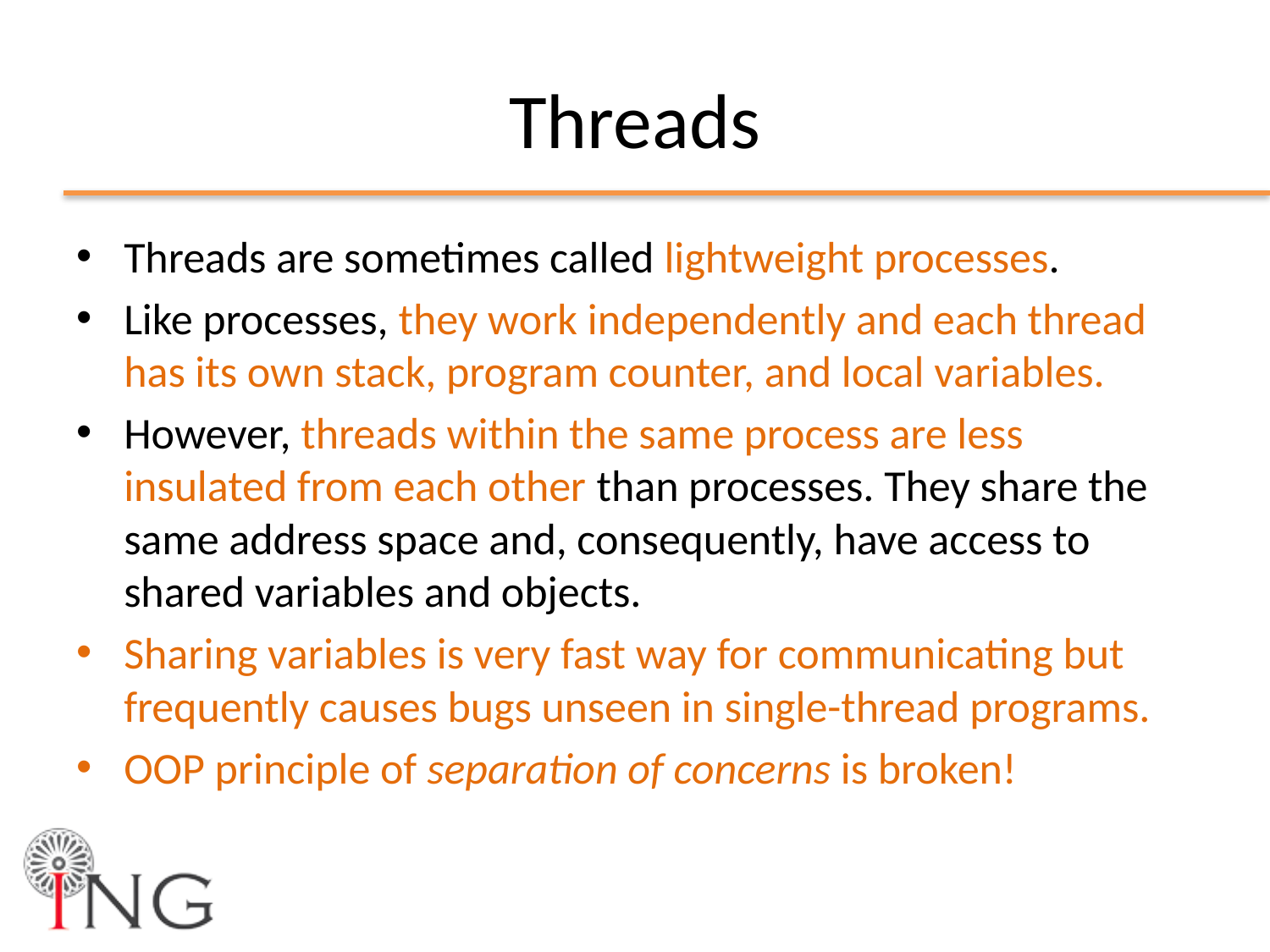

# Threads
Threads are sometimes called lightweight processes.
Like processes, they work independently and each thread has its own stack, program counter, and local variables.
However, threads within the same process are less insulated from each other than processes. They share the same address space and, consequently, have access to shared variables and objects.
Sharing variables is very fast way for communicating but frequently causes bugs unseen in single-thread programs.
OOP principle of separation of concerns is broken!